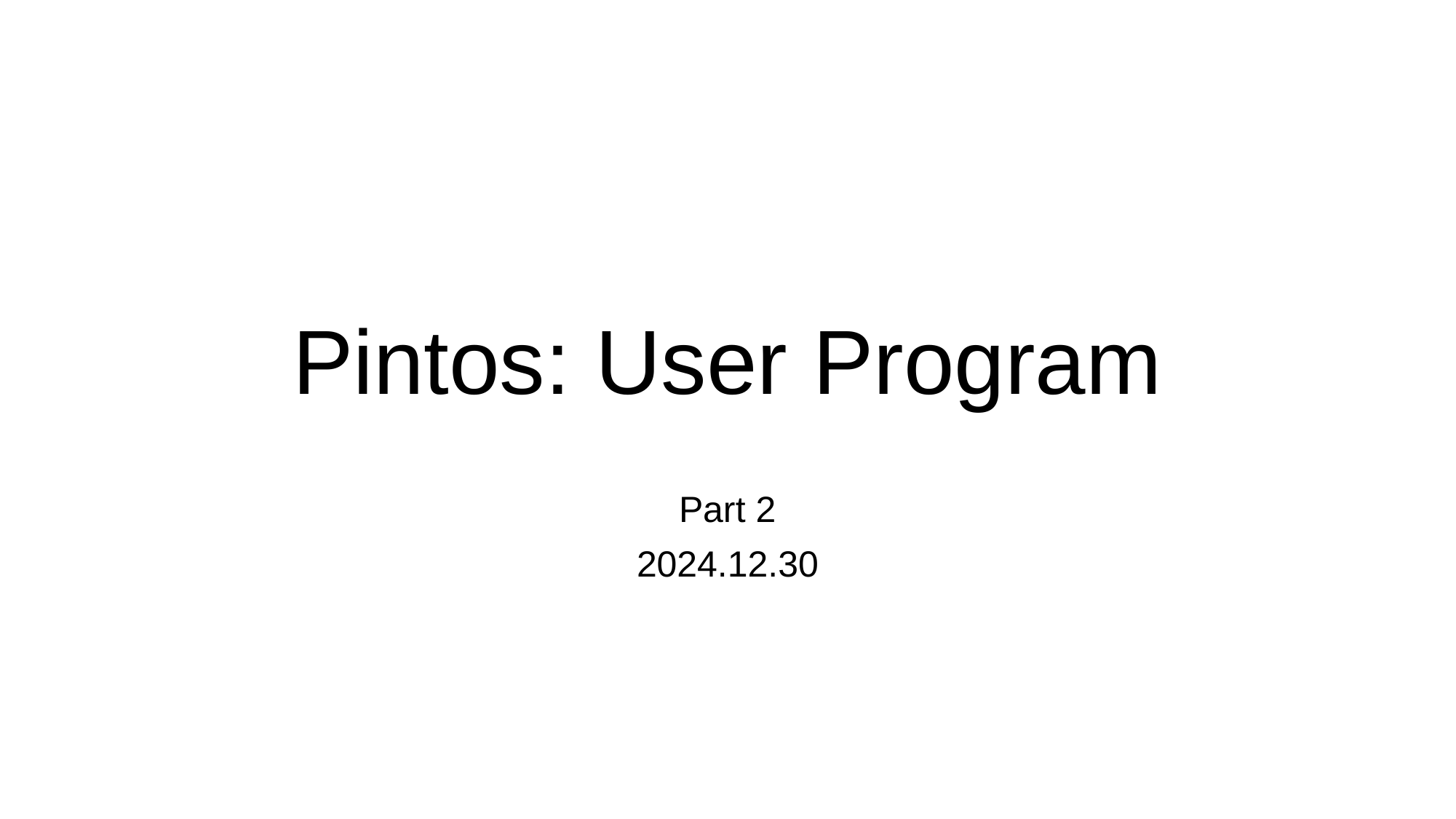

# Pintos: User Program
Part 2
2024.12.30